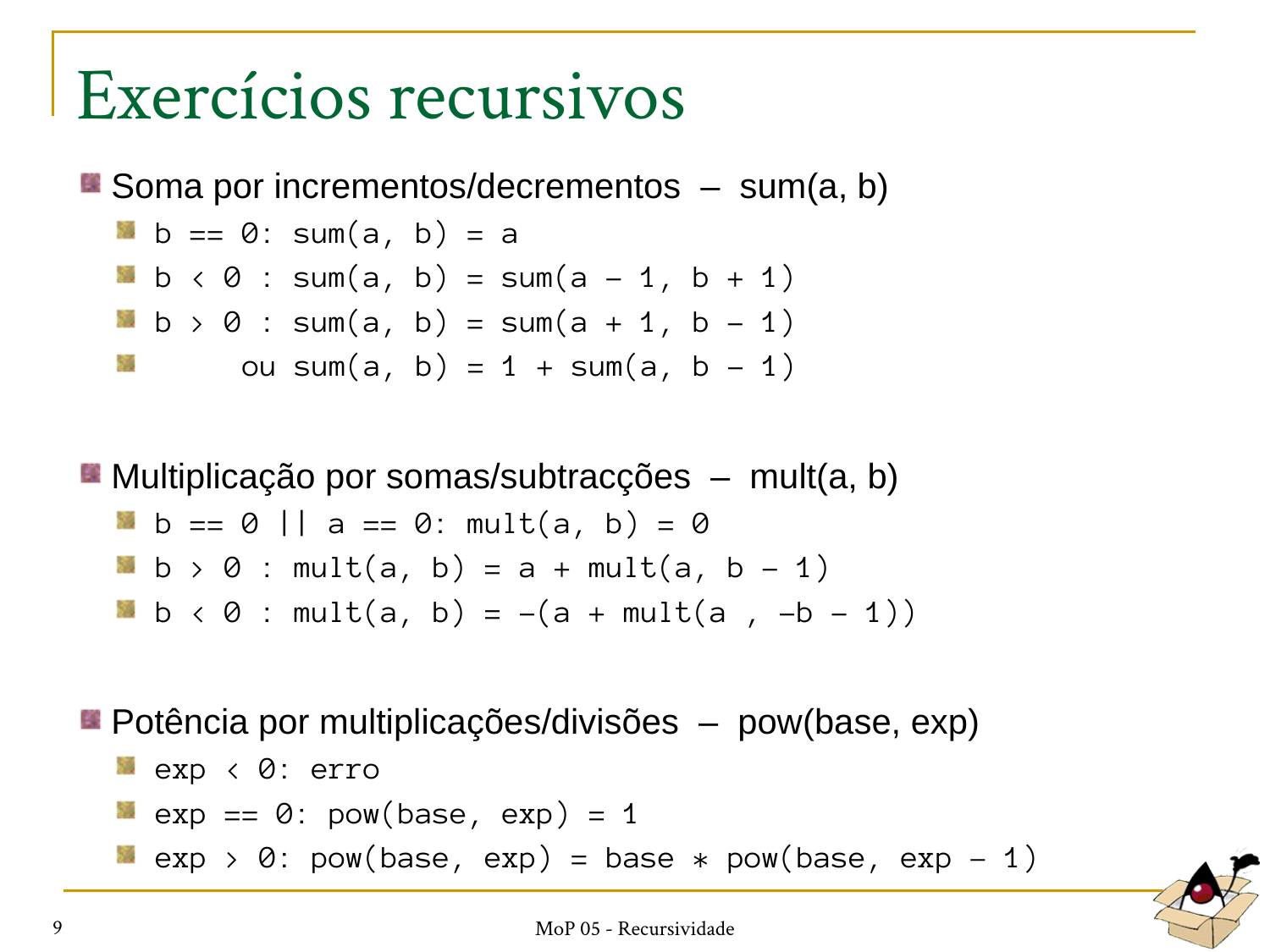

# Exercícios recursivos
Soma por incrementos/decrementos  –  sum(a, b)
b == 0: sum(a, b) = a
b < 0 : sum(a, b) = sum(a - 1, b + 1)
b > 0 : sum(a, b) = sum(a + 1, b - 1)
     ou sum(a, b) = 1 + sum(a, b - 1)

Multiplicação por somas/subtracções  –  mult(a, b)
b == 0 || a == 0: mult(a, b) = 0
b > 0 : mult(a, b) = a + mult(a, b - 1)
b < 0 : mult(a, b) = -(a + mult(a , -b - 1))

Potência por multiplicações/divisões  –  pow(base, exp)
exp < 0: erro
exp == 0: pow(base, exp) = 1
exp > 0: pow(base, exp) = base * pow(base, exp – 1)
MoP 05 - Recursividade